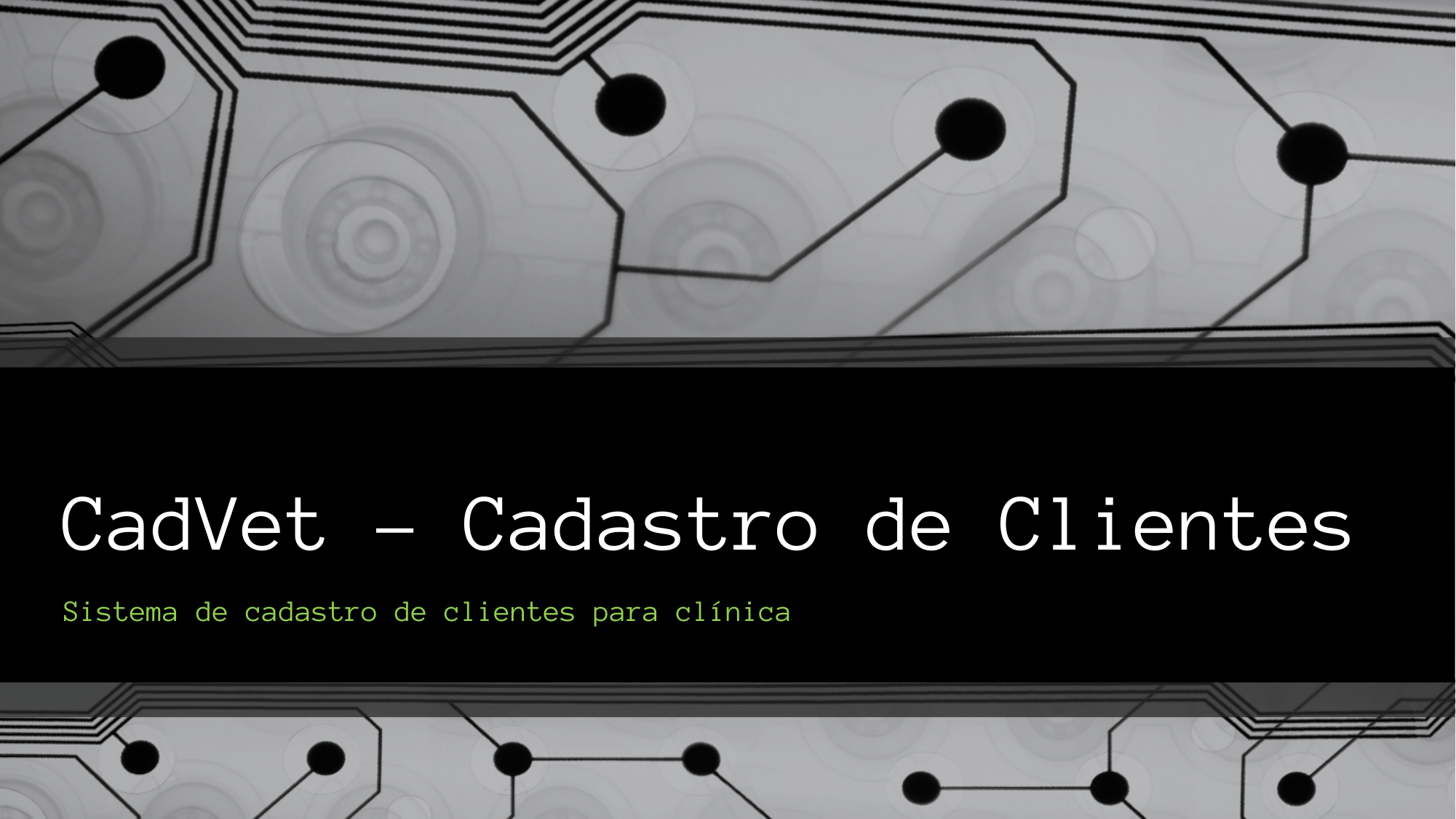

# CadVet – Cadastro de Clientes
Sistema de cadastro de clientes para clínica